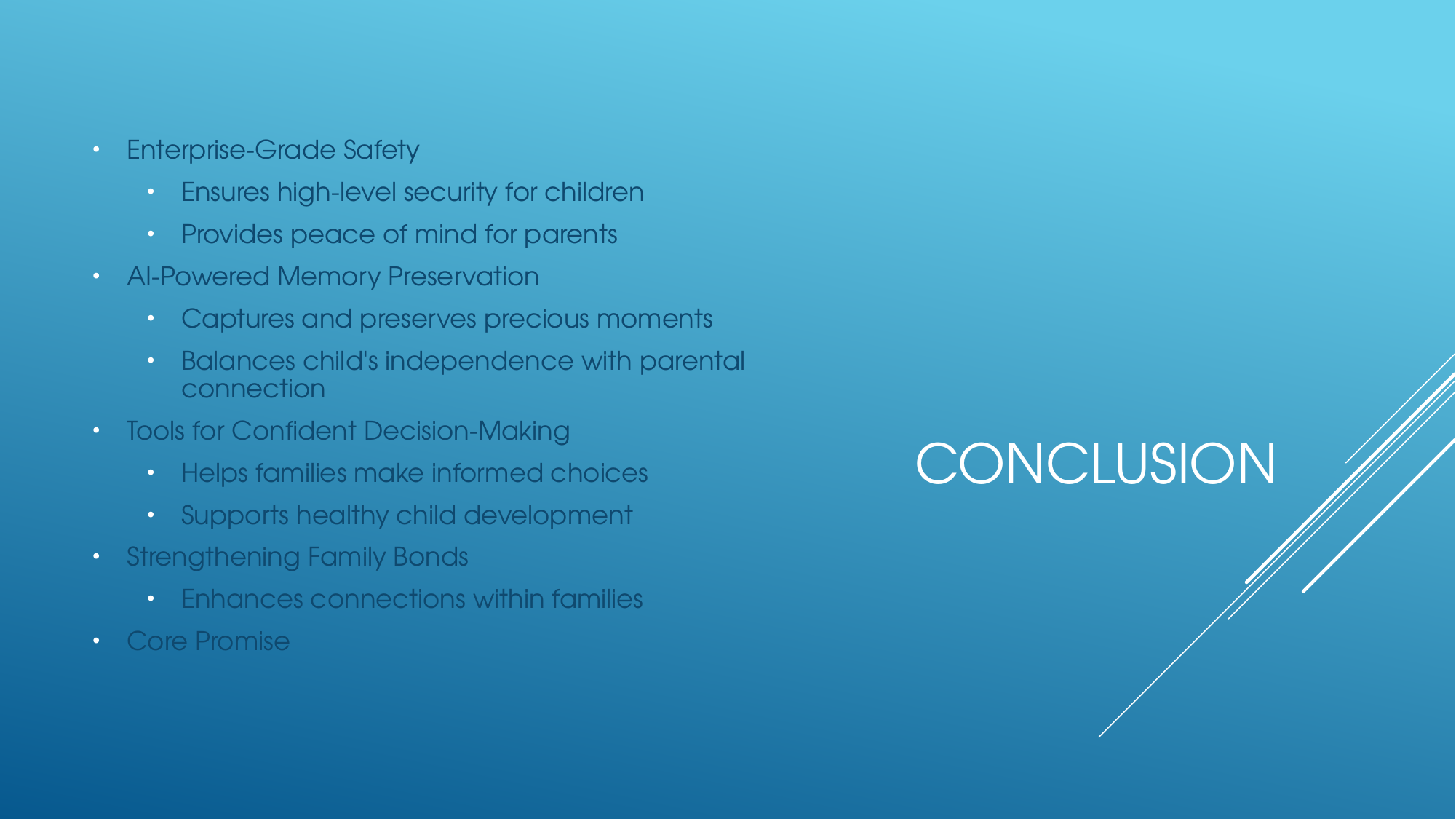

Enterprise-Grade Safety
Ensures high-level security for children
Provides peace of mind for parents
AI-Powered Memory Preservation
Captures and preserves precious moments
Balances child's independence with parental connection
Tools for Confident Decision-Making
Helps families make informed choices
Supports healthy child development
Strengthening Family Bonds
Enhances connections within families
Core Promise
# Conclusion